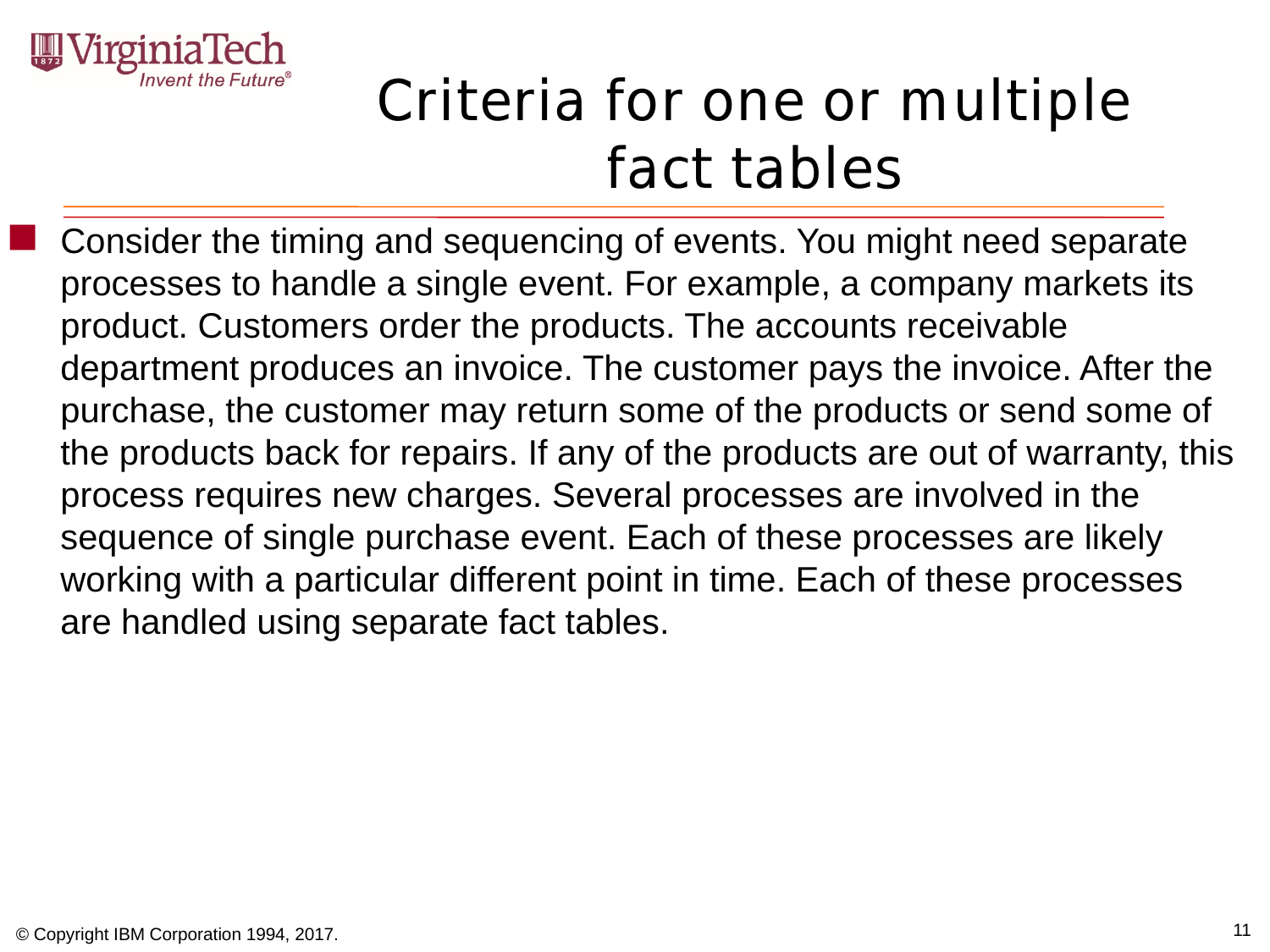

# Criteria for one or multiple fact tables
Consider the timing and sequencing of events. You might need separate processes to handle a single event. For example, a company markets its product. Customers order the products. The accounts receivable department produces an invoice. The customer pays the invoice. After the purchase, the customer may return some of the products or send some of the products back for repairs. If any of the products are out of warranty, this process requires new charges. Several processes are involved in the sequence of single purchase event. Each of these processes are likely working with a particular different point in time. Each of these processes are handled using separate fact tables.

11
© Copyright IBM Corporation 1994, 2017.